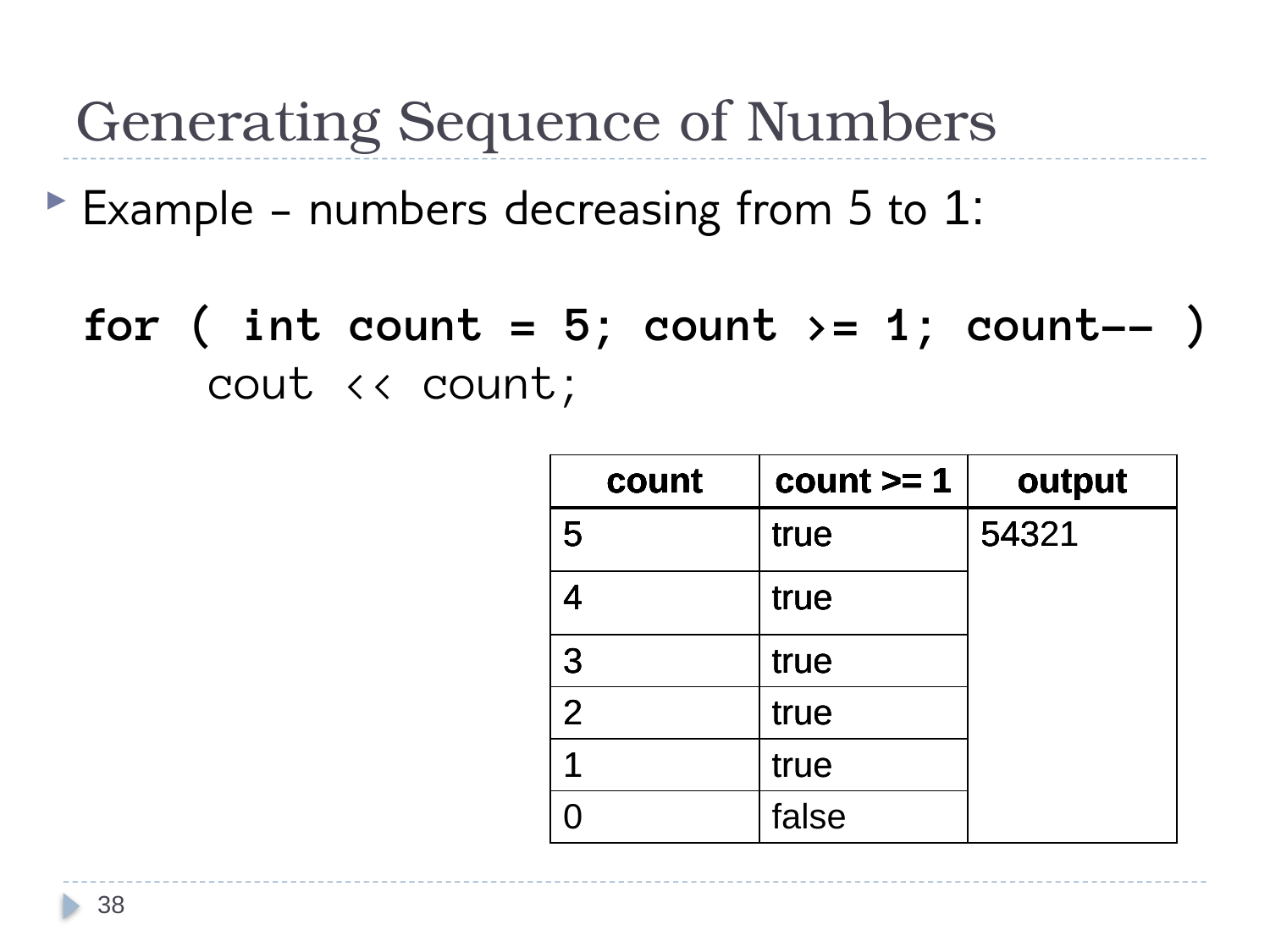

# Generating Sequence of Numbers
Example – numbers decreasing from 5 to 1:

	for ( int count = 5; count >= 1; count-- )
		cout << count;
| count | count >= 1 | output |
| --- | --- | --- |
| 5 | true | 54321 |
| 4 | true |  |
| 3 | true |  |
| 2 | true |  |
| 1 | true |  |
|  |  |  |
| count | count >= 1 | output |
| --- | --- | --- |
| 5 | true | 54321 |
| 4 | true |  |
| 3 | true |  |
| 2 | true |  |
| 1 | true |  |
| 0 | false |  |
| count | count >= 1 | output |
| --- | --- | --- |
| 5 | true | 54 |
| 4 | true |  |
|  |  |  |
|  |  |  |
|  |  |  |
|  |  |  |
| count | count >= 1 | output |
| --- | --- | --- |
| 5 | true | 5 |
|  |  |  |
|  |  |  |
|  |  |  |
|  |  |  |
|  |  |  |
| count | count >= 1 | output |
| --- | --- | --- |
| 5 | true | 543 |
| 4 | true |  |
| 3 | true |  |
|  |  |  |
|  |  |  |
|  |  |  |
| count | count >= 1 | output |
| --- | --- | --- |
| 5 | true | 543 |
| 4 | true |  |
| 3 | true |  |
| 2 | true |  |
|  |  |  |
|  |  |  |
38